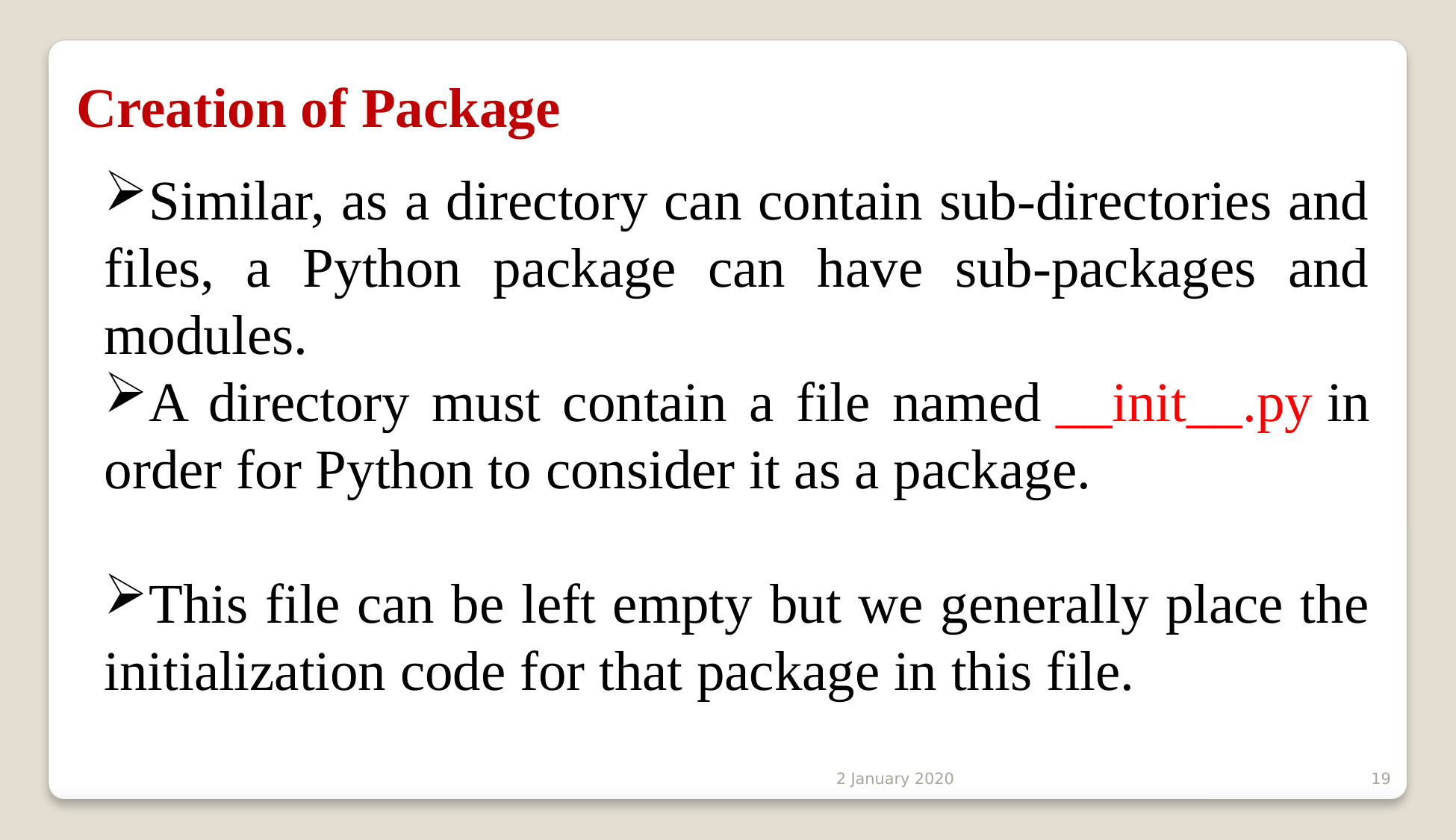

Creation of Package
Similar, as a directory can contain sub-directories and files, a Python package can have sub-packages and modules.
A directory must contain a file named __init__.py in order for Python to consider it as a package.

This file can be left empty but we generally place the initialization code for that package in this file.
2 January 2020
19